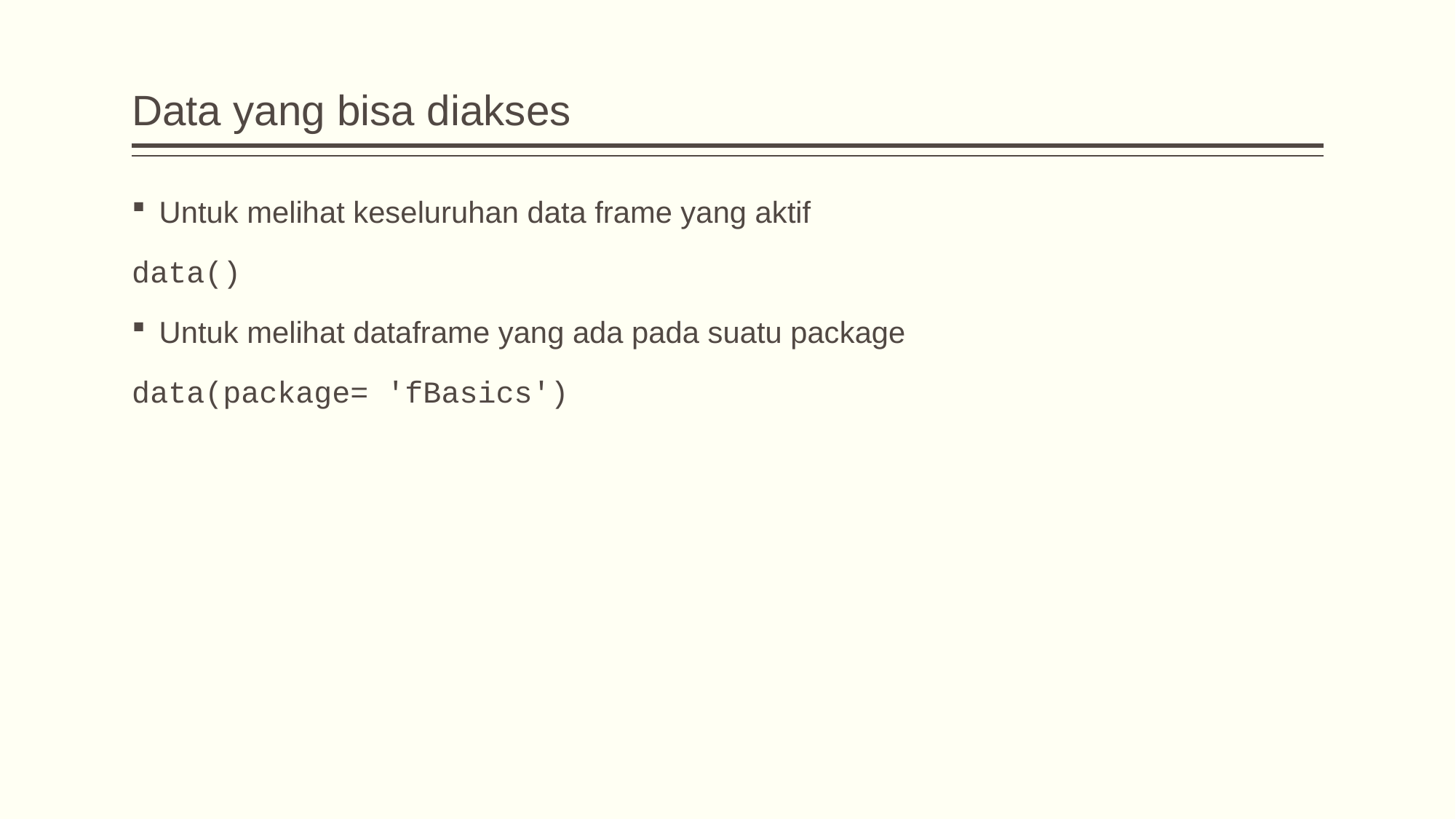

# Data yang bisa diakses
Untuk melihat keseluruhan data frame yang aktif
data()
Untuk melihat dataframe yang ada pada suatu package
data(package= 'fBasics')